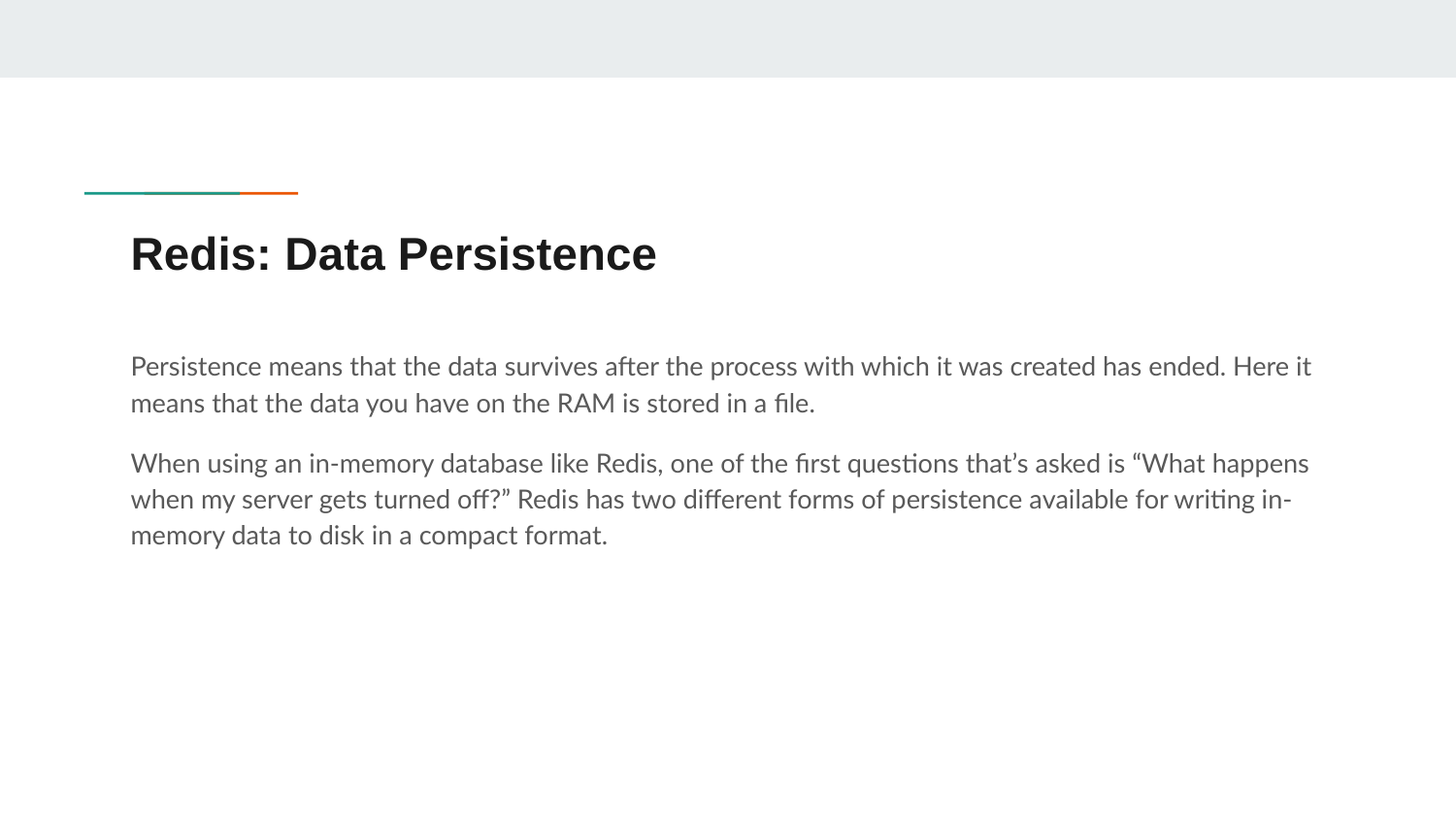

# Redis: Data Persistence
Persistence means that the data survives after the process with which it was created has ended. Here it means that the data you have on the RAM is stored in a file.
When using an in-memory database like Redis, one of the first questions that’s asked is “What happens when my server gets turned off?” Redis has two different forms of persistence available for writing in-memory data to disk in a compact format.